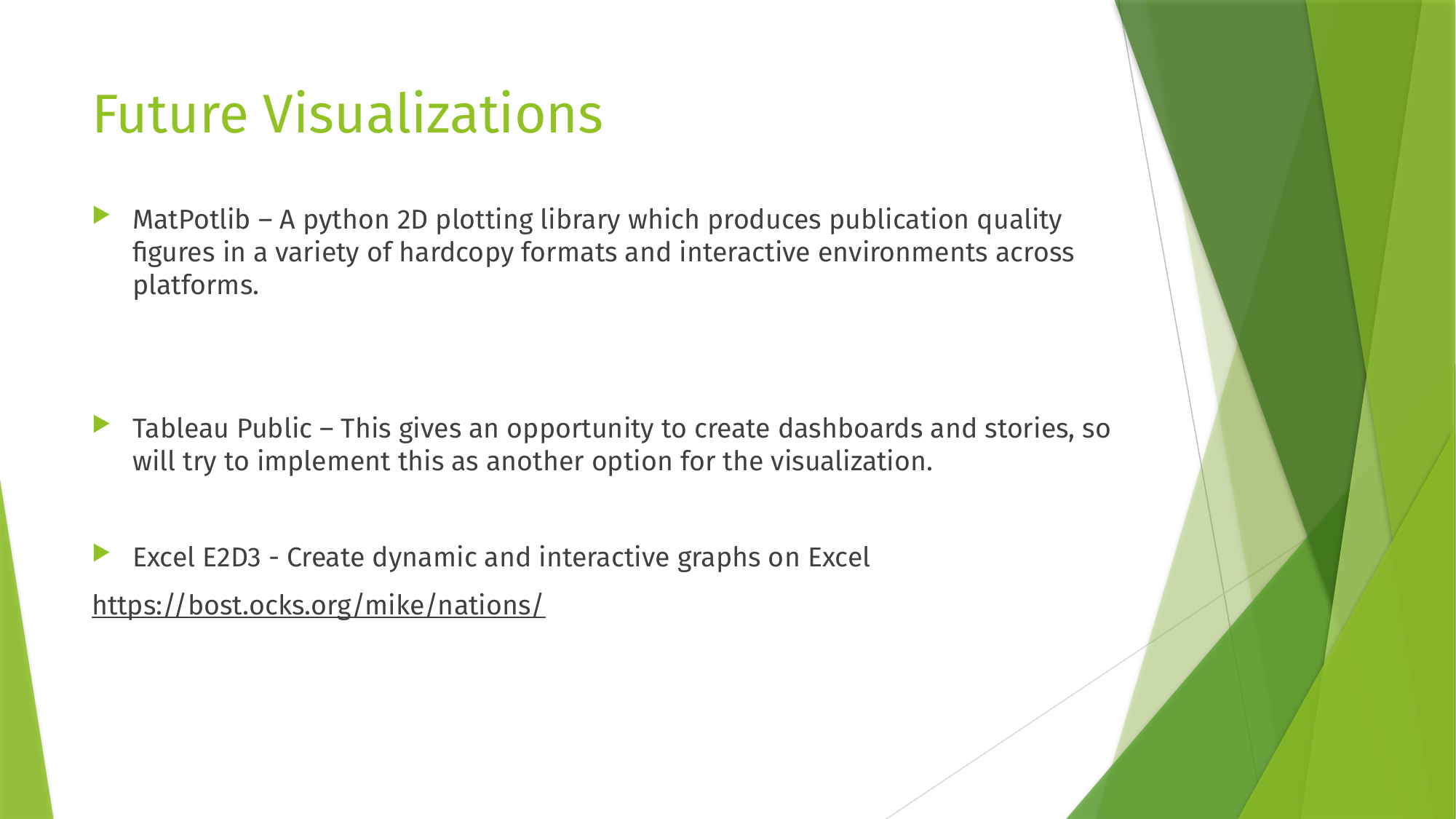

# Future Visualizations
MatPotlib – A python 2D plotting library which produces publication quality figures in a variety of hardcopy formats and interactive environments across platforms.

Tableau Public – This gives an opportunity to create dashboards and stories, so will try to implement this as another option for the visualization.

Excel E2D3 - Create dynamic and interactive graphs on Excel
https://bost.ocks.org/mike/nations/